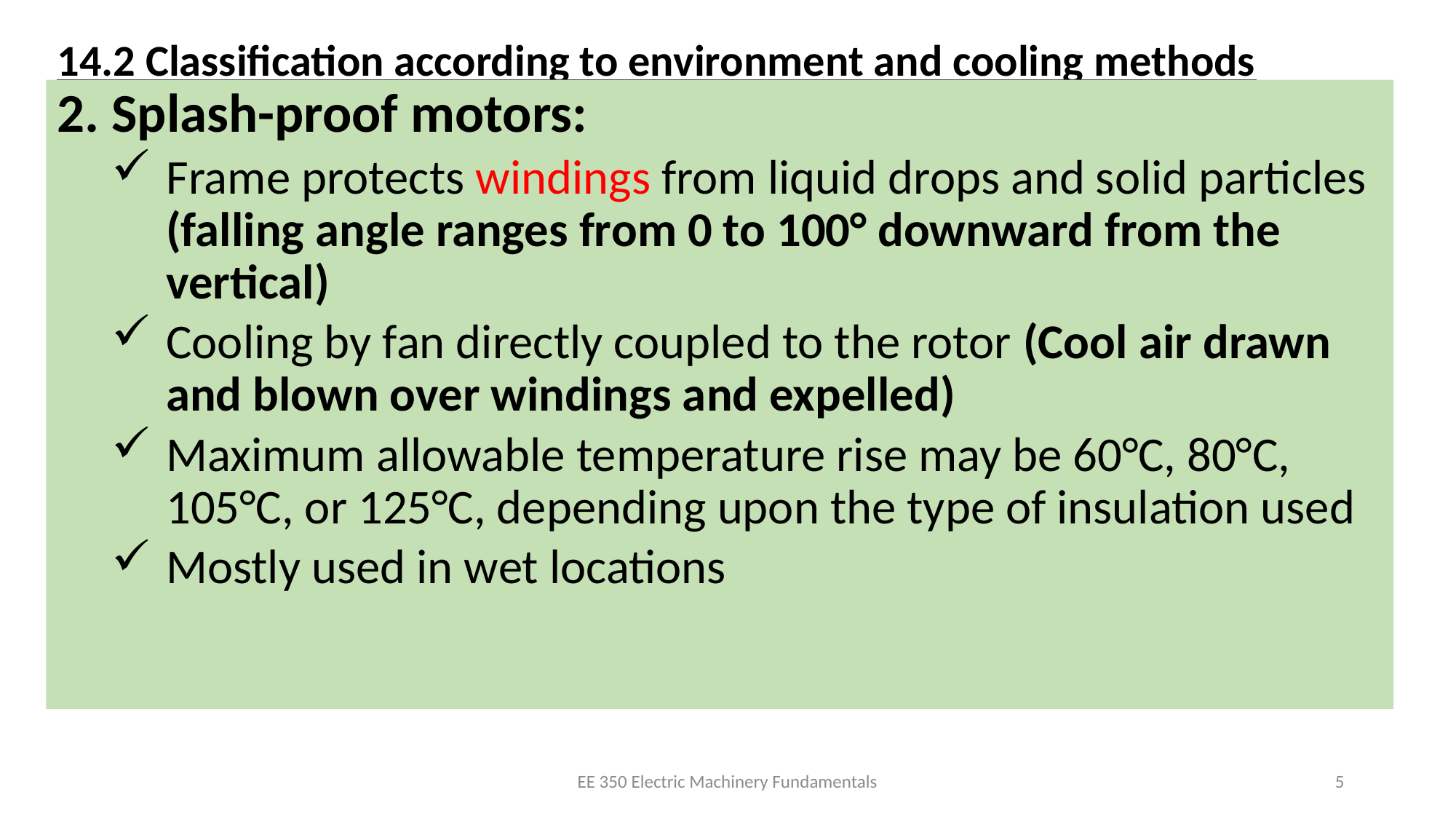

# 14.2 Classification according to environment and cooling methods
Splash-proof motors:
Frame protects windings from liquid drops and solid particles (falling angle ranges from 0 to 100° downward from the vertical)
Cooling by fan directly coupled to the rotor (Cool air drawn and blown over windings and expelled)
Maximum allowable temperature rise may be 60°C, 80°C, 105°C, or 125°C, depending upon the type of insulation used
Mostly used in wet locations

EE 350 Electric Machinery Fundamentals
5